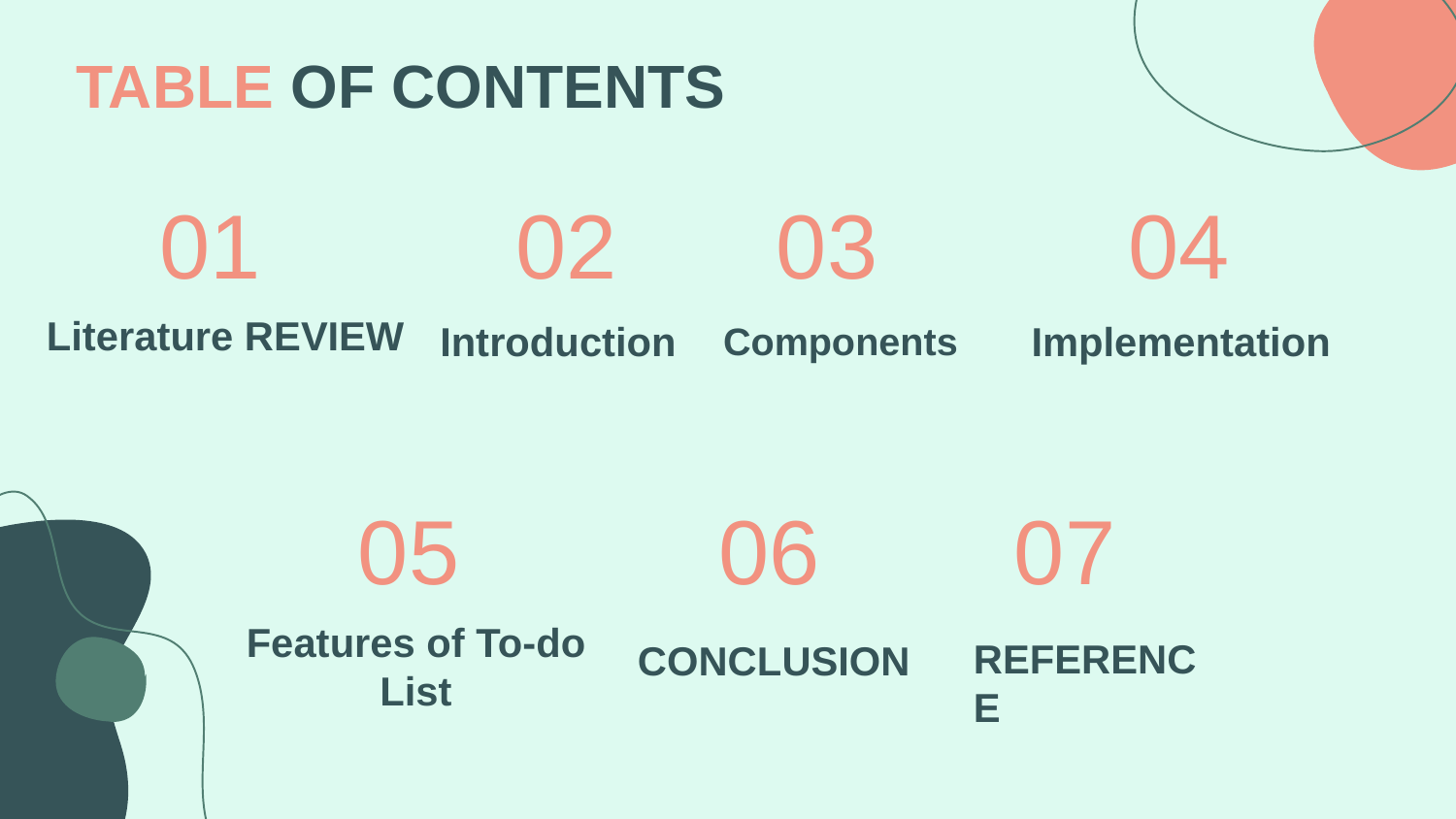

# TABLE OF CONTENTS
04
02
01
03
Literature REVIEW
Components
Implementation
Introduction
05
06
07

CONCLUSION

Features of To-do List
REFERENCE